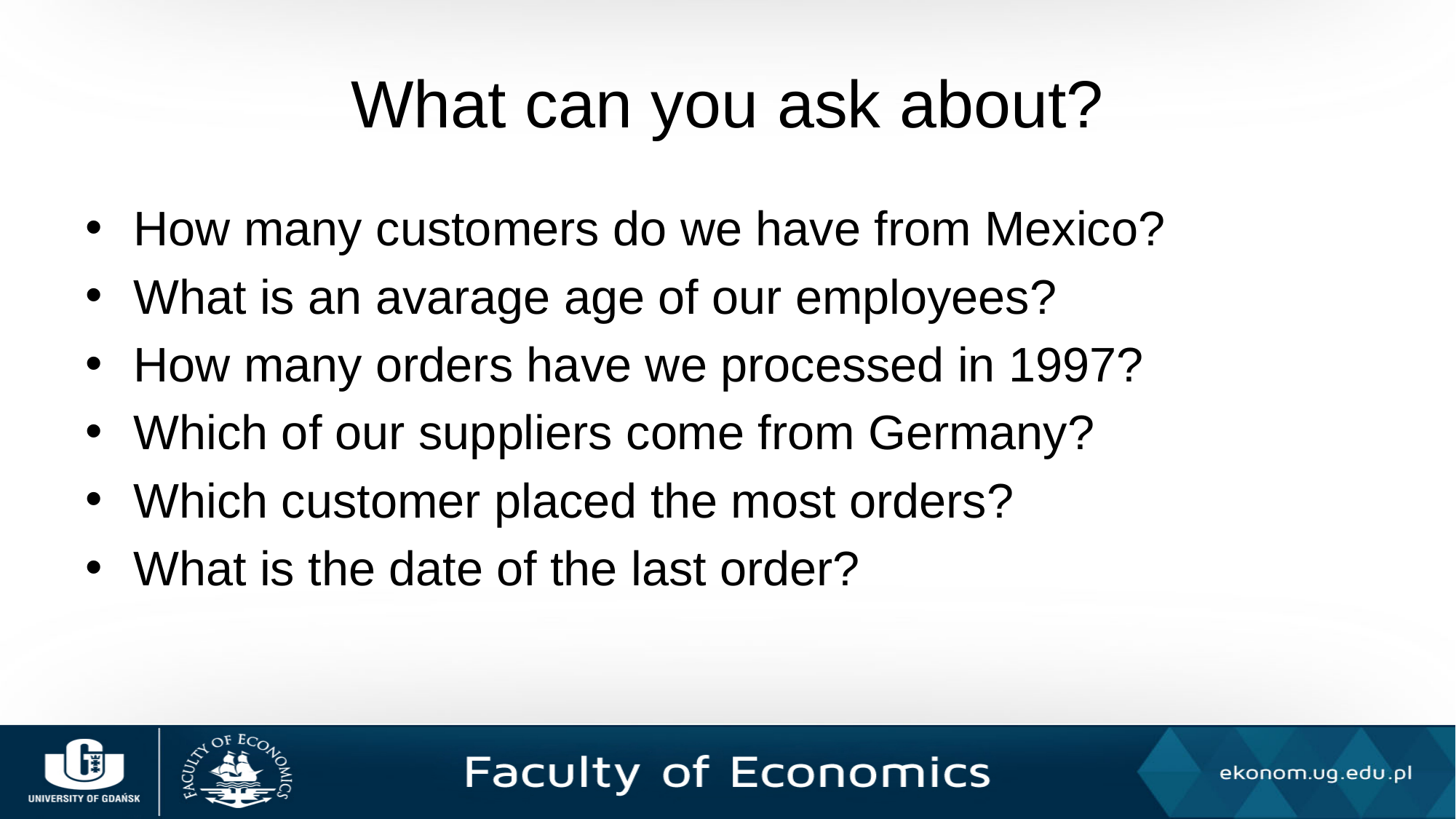

# What can you ask about?
How many customers do we have from Mexico?
What is an avarage age of our employees?
How many orders have we processed in 1997?
Which of our suppliers come from Germany?
Which customer placed the most orders?
What is the date of the last order?